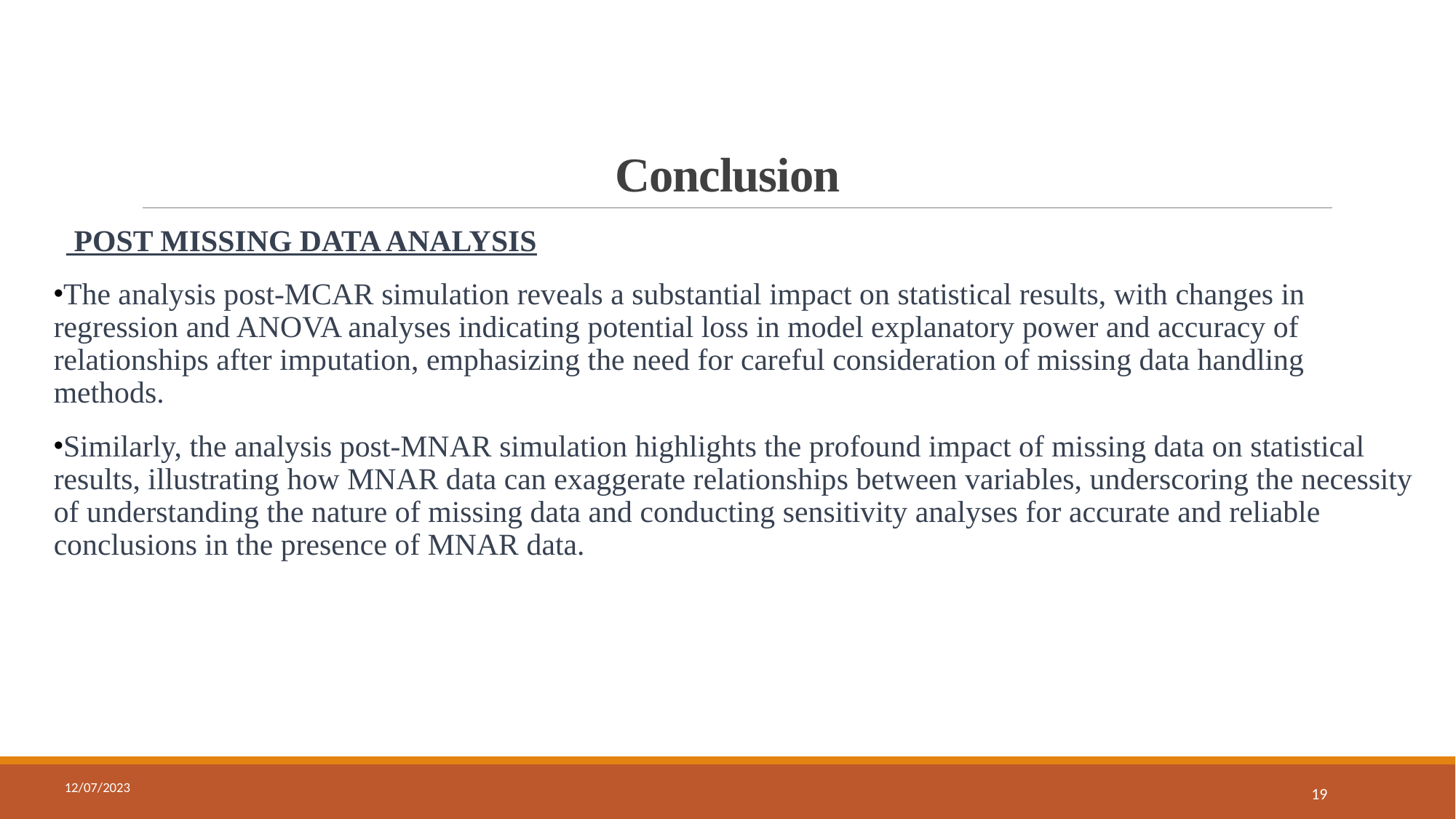

# Conclusion
 POST MISSING DATA ANALYSIS
The analysis post-MCAR simulation reveals a substantial impact on statistical results, with changes in regression and ANOVA analyses indicating potential loss in model explanatory power and accuracy of relationships after imputation, emphasizing the need for careful consideration of missing data handling methods.
Similarly, the analysis post-MNAR simulation highlights the profound impact of missing data on statistical results, illustrating how MNAR data can exaggerate relationships between variables, underscoring the necessity of understanding the nature of missing data and conducting sensitivity analyses for accurate and reliable conclusions in the presence of MNAR data.

12/07/2023
19